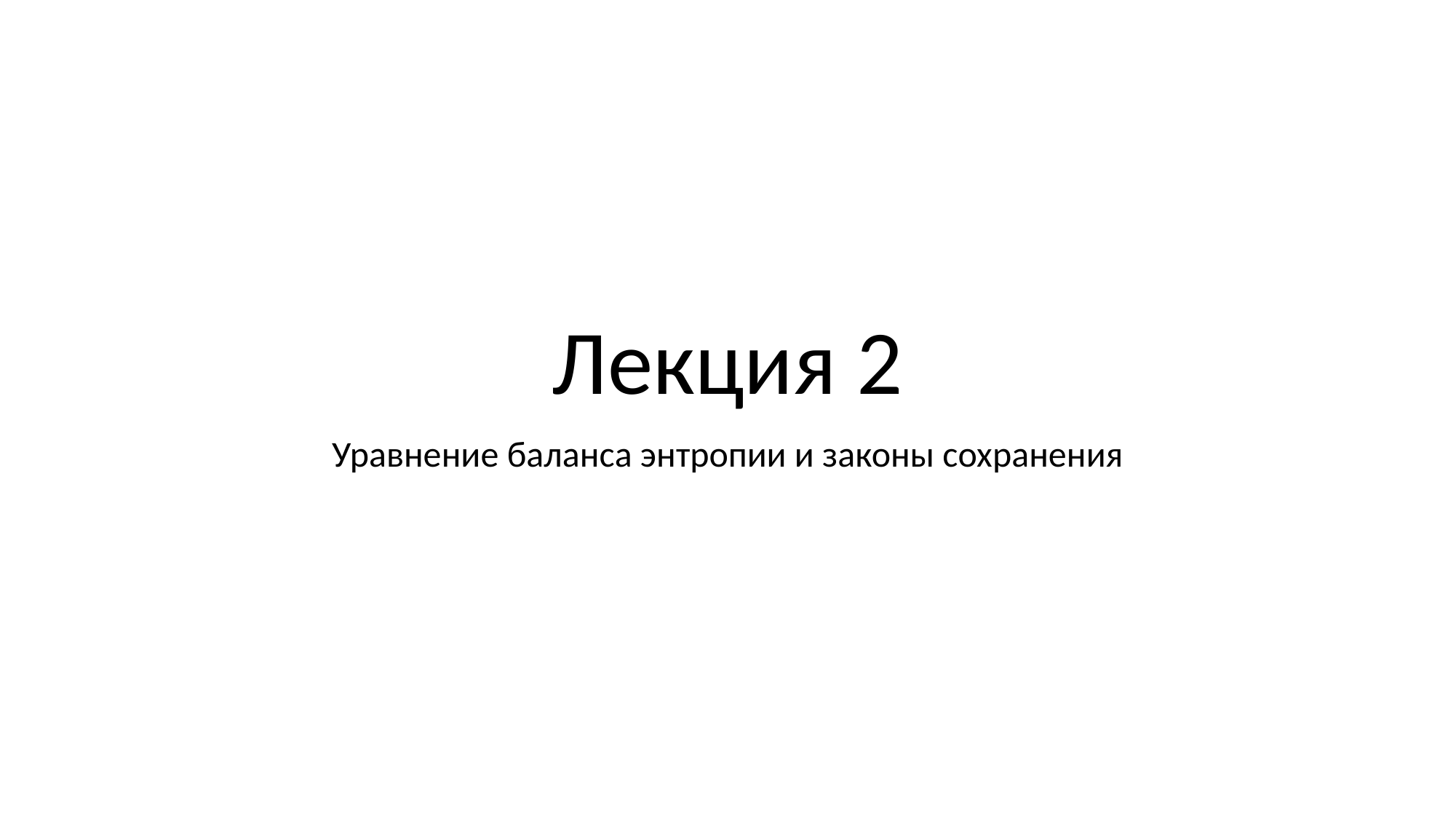

# Лекция 2
Уравнение баланса энтропии и законы сохранения